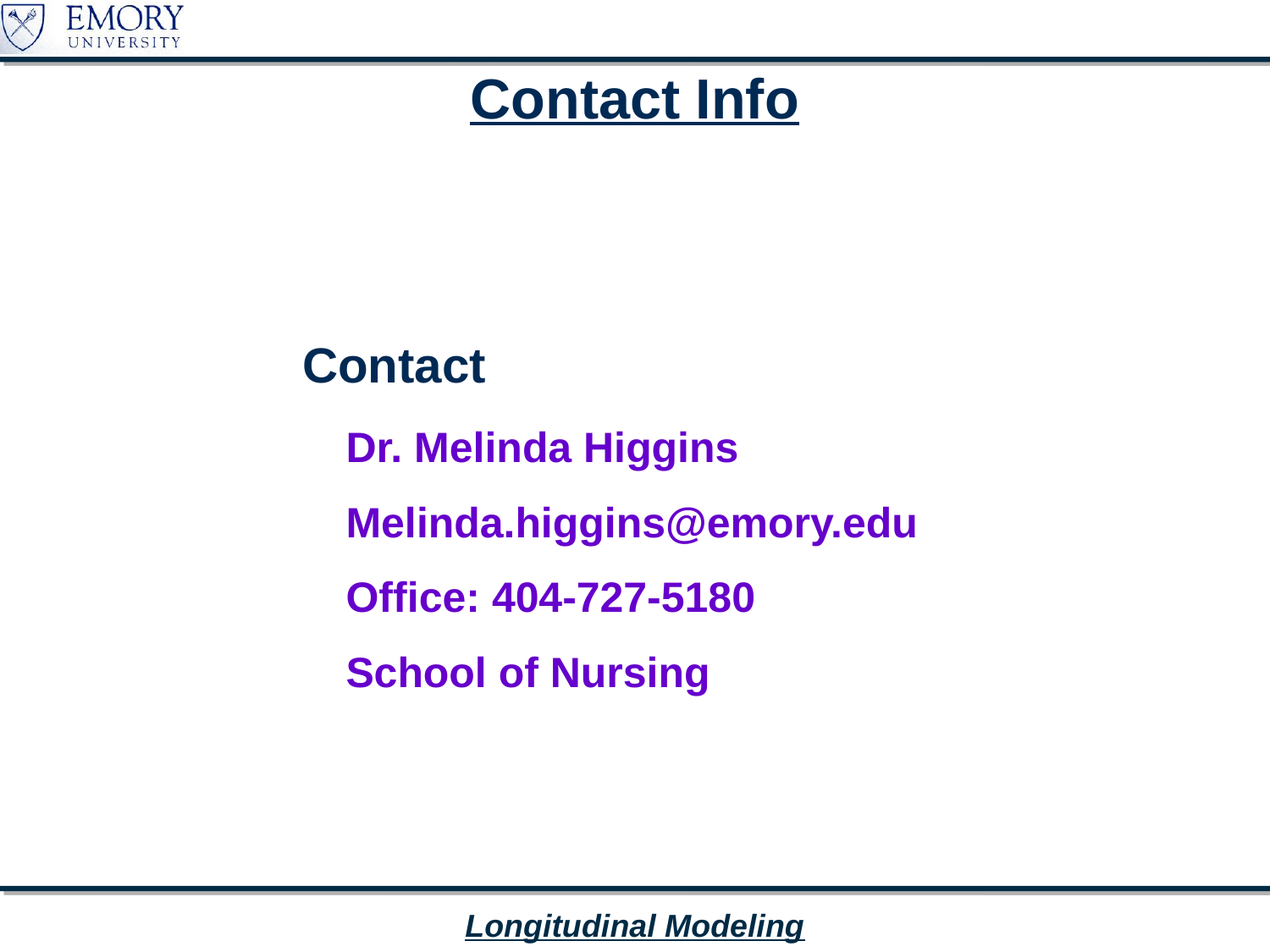

# Contact Info
	Contact
Dr. Melinda Higgins
Melinda.higgins@emory.edu
Office: 404-727-5180
School of Nursing